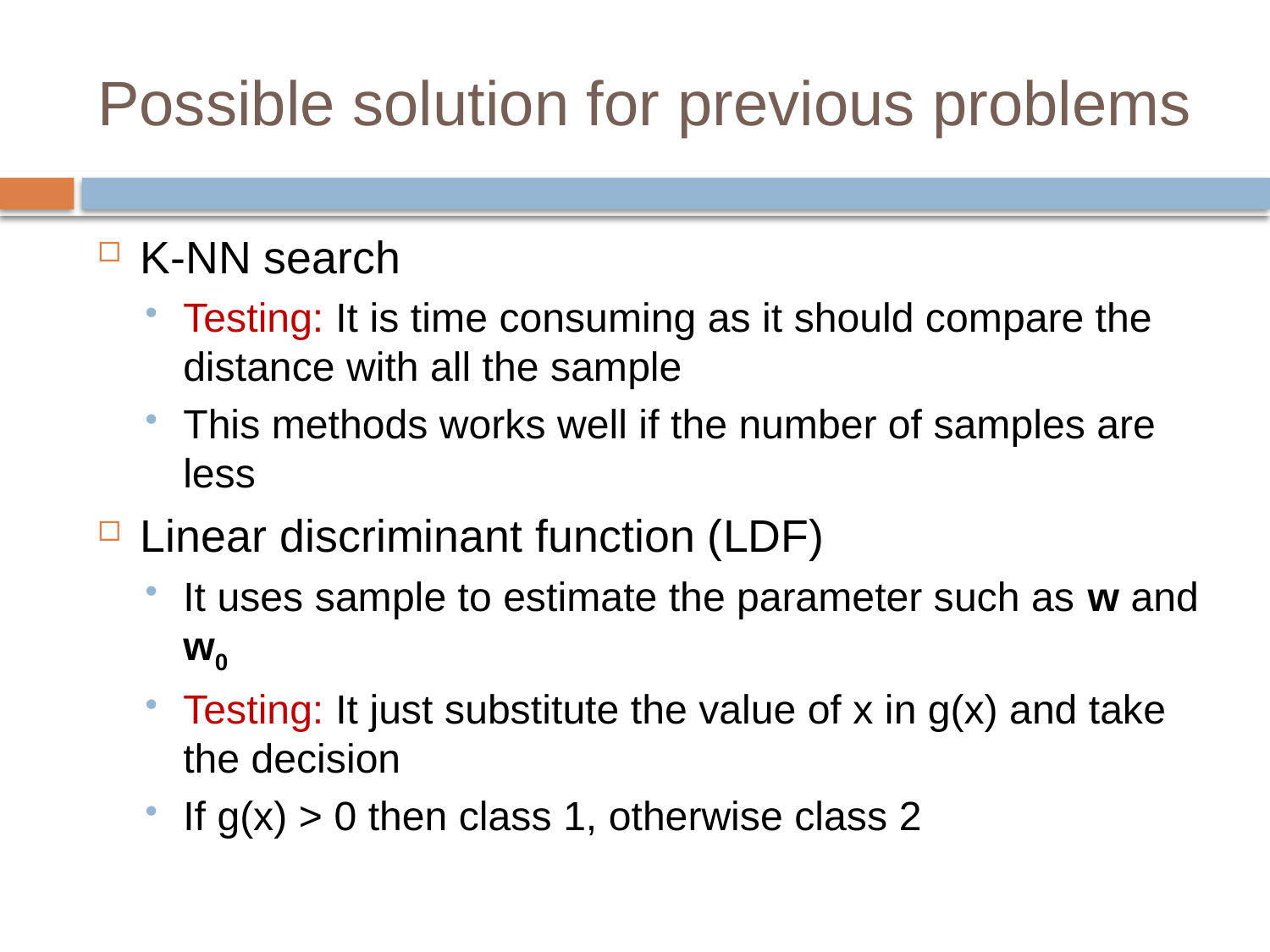

# Possible solution for previous problems
K-NN search
Testing: It is time consuming as it should compare the distance with all the sample
This methods works well if the number of samples are less
Linear discriminant function (LDF)
It uses sample to estimate the parameter such as w and w0
Testing: It just substitute the value of x in g(x) and take the decision
If g(x) > 0 then class 1, otherwise class 2